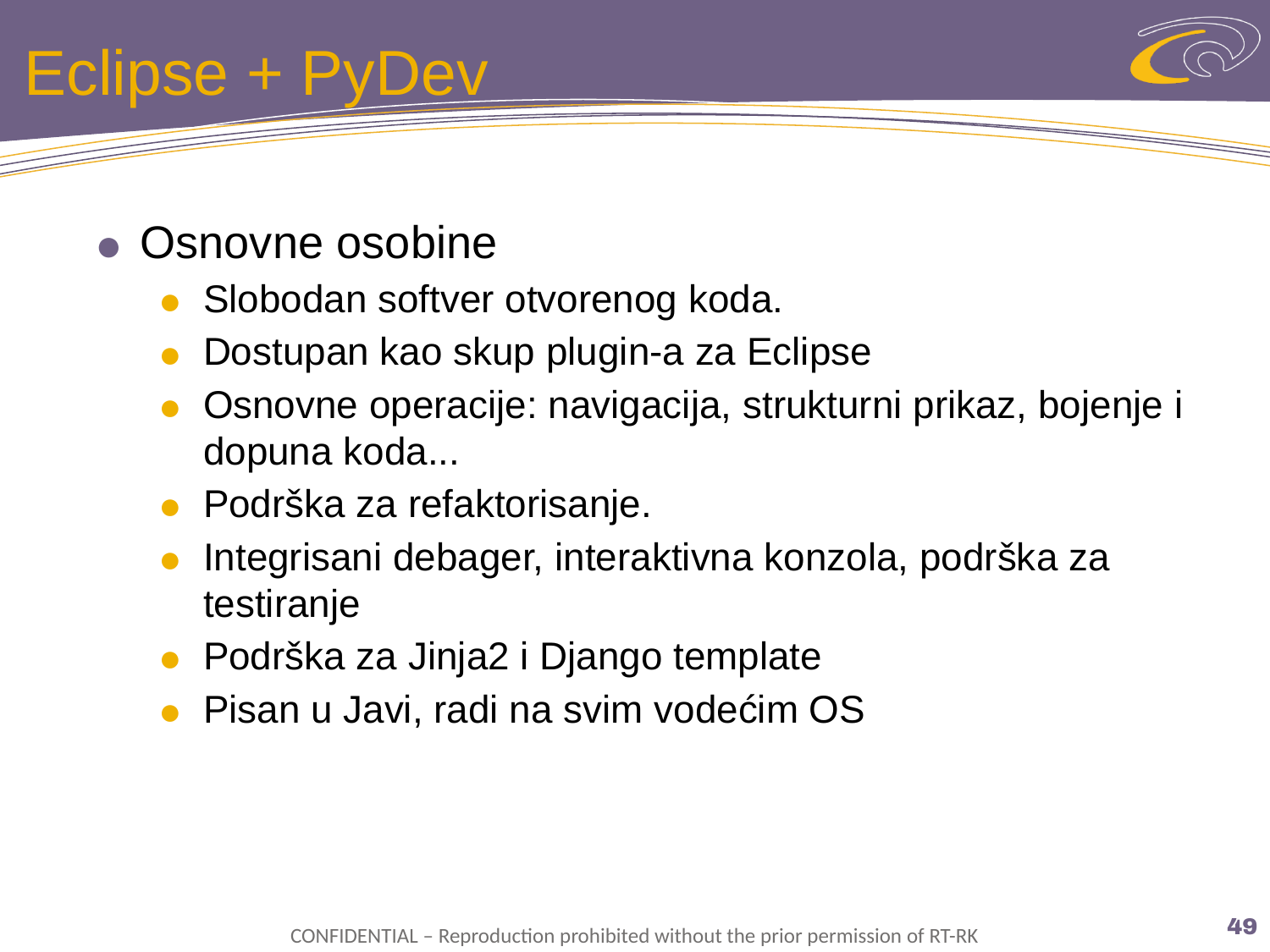

# Eclipse + PyDev
Osnovne osobine
Slobodan softver otvorenog koda.
Dostupan kao skup plugin-a za Eclipse
Osnovne operacije: navigacija, strukturni prikaz, bojenje i dopuna koda...
Podrška za refaktorisanje.
Integrisani debager, interaktivna konzola, podrška za testiranje
Podrška za Jinja2 i Django template
Pisan u Javi, radi na svim vodećim OS